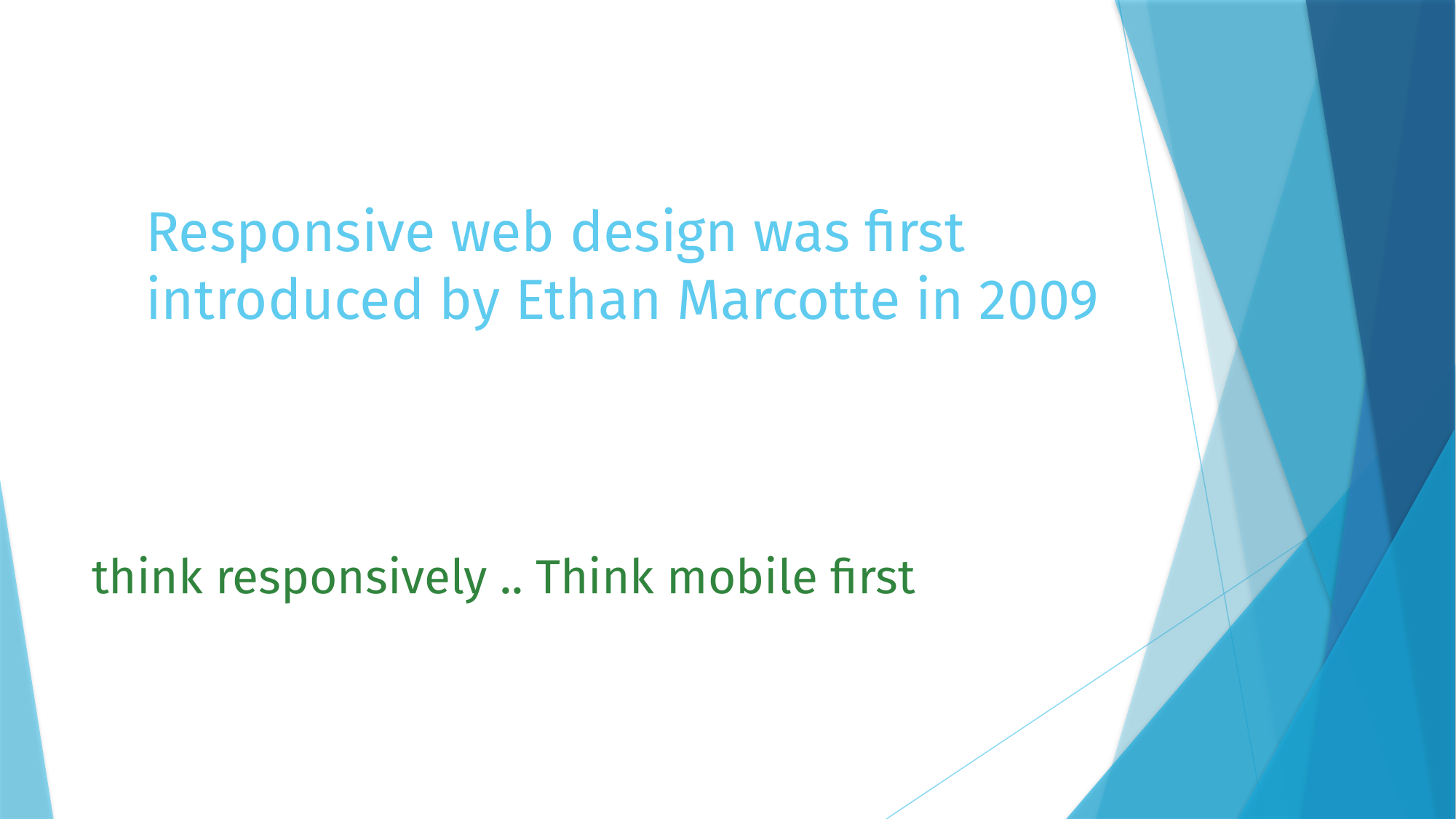

# Responsive web design was first introduced by Ethan Marcotte in 2009
think responsively .. Think mobile first